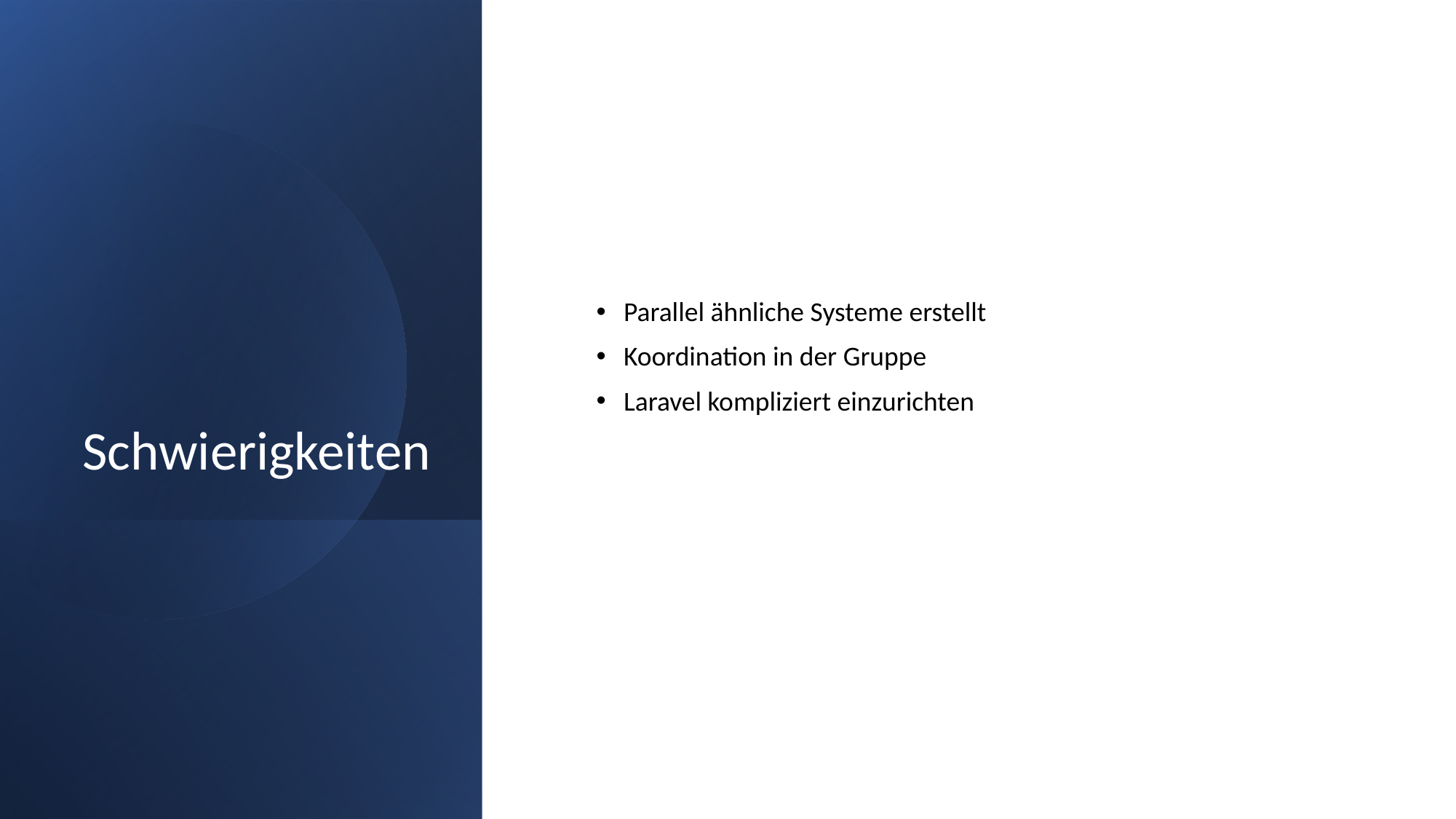

# Schwierigkeiten
Parallel ähnliche Systeme erstellt
Koordination in der Gruppe
Laravel kompliziert einzurichten